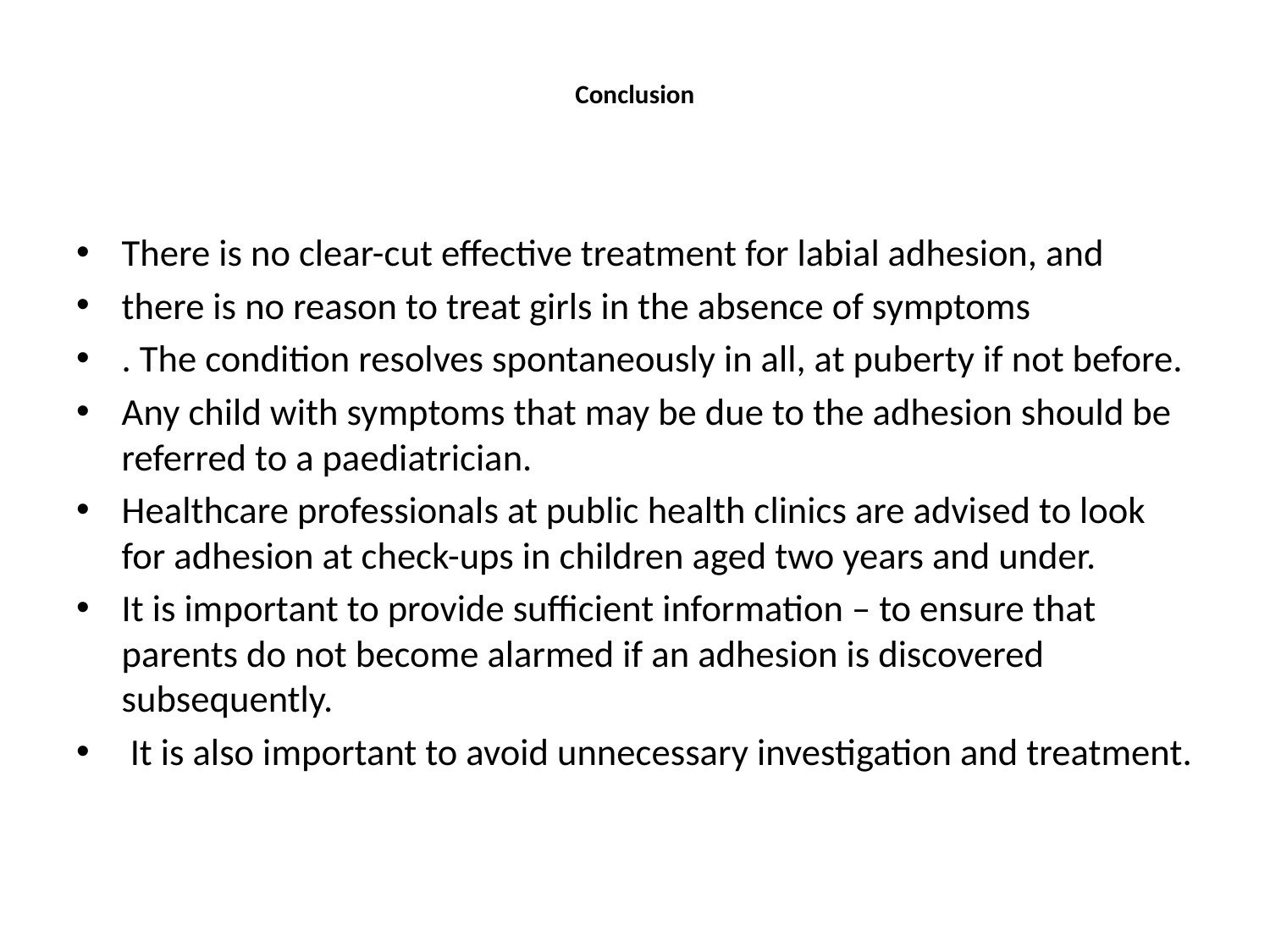

# Conclusion
There is no clear-cut effective treatment for labial adhesion, and
there is no reason to treat girls in the absence of symptoms
. The condition resolves spontaneously in all, at puberty if not before.
Any child with symptoms that may be due to the adhesion should be referred to a paediatrician.
Healthcare professionals at public health clinics are advised to look for adhesion at check-ups in children aged two years and under.
It is important to provide sufficient information – to ensure that parents do not become alarmed if an adhesion is discovered subsequently.
 It is also important to avoid unnecessary investigation and treatment.